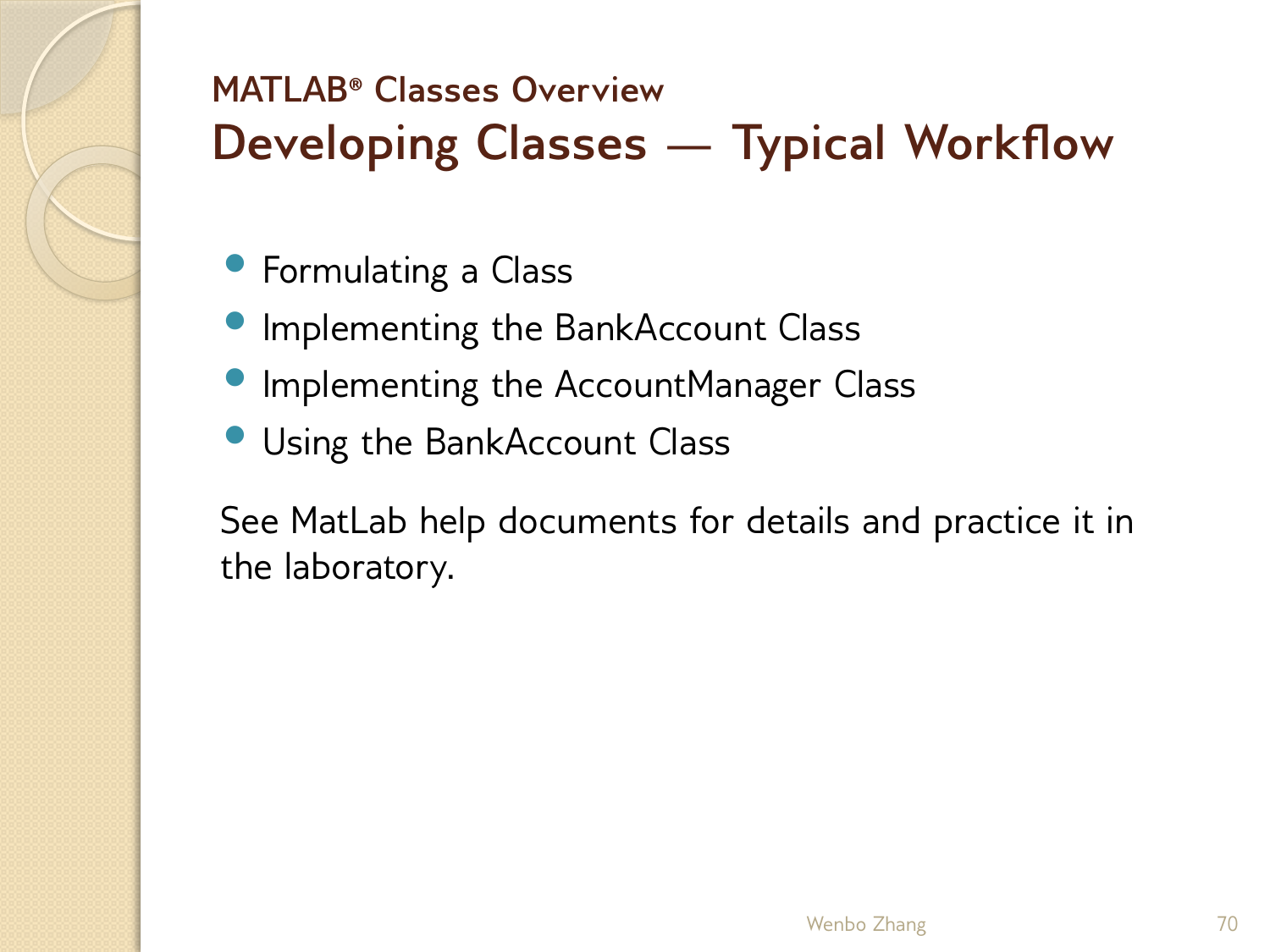

# MATLAB® Classes Overview Developing Classes — Typical Workflow
Formulating a Class
Implementing the BankAccount Class
Implementing the AccountManager Class
Using the BankAccount Class
See MatLab help documents for details and practice it in the laboratory.
Wenbo Zhang
70